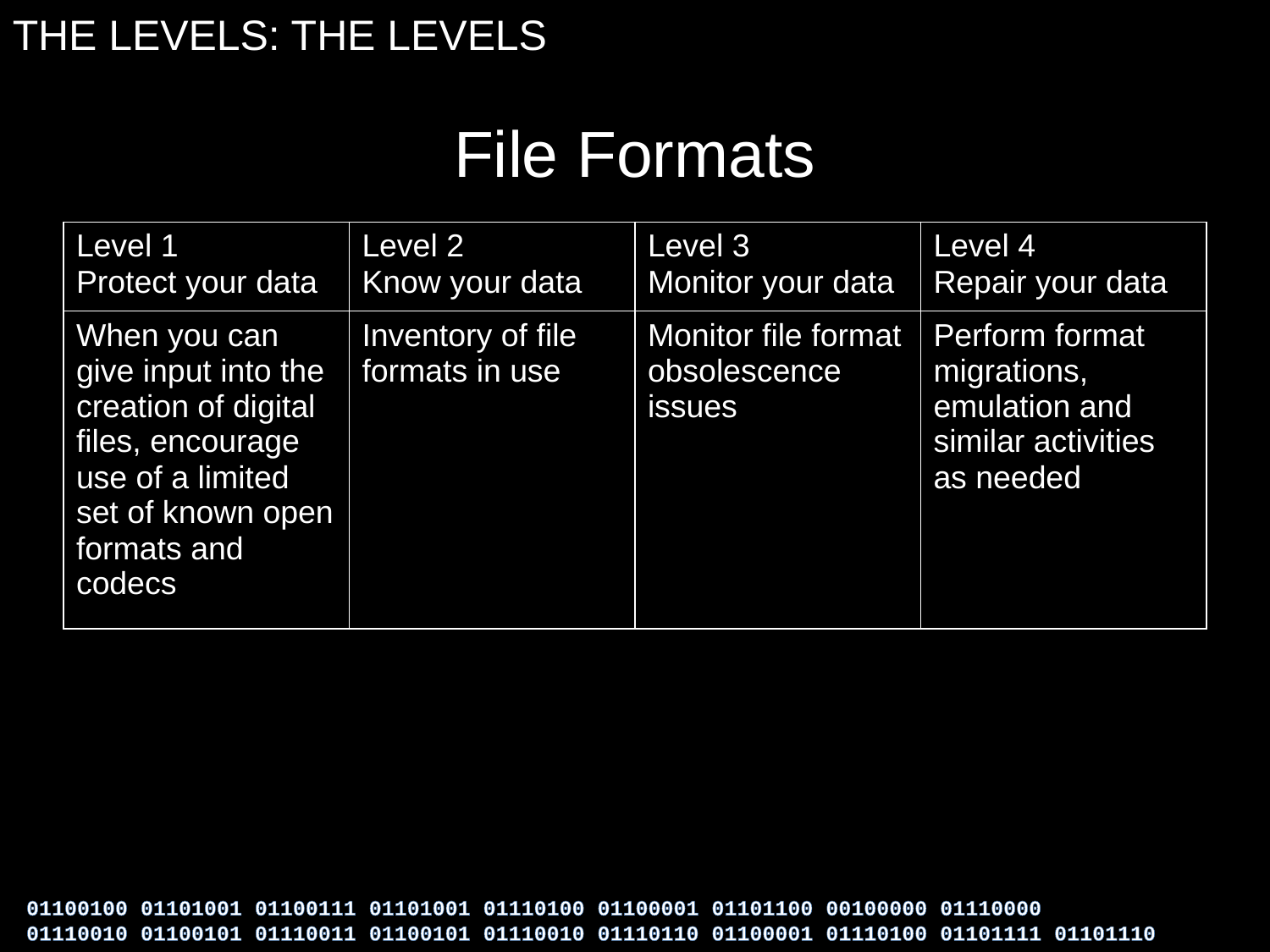

THE LEVELS: THE LEVELS
# Storage and Geographic Location
File Formats
| Level 1 Protect your data | Level 2 Know your data | Level 3 Monitor your data | Level 4 Repair your data |
| --- | --- | --- | --- |
| When you can give input into the creation of digital files, encourage use of a limited set of known open formats and codecs | Inventory of file formats in use | Monitor file format obsolescence issues | Perform format migrations, emulation and similar activities as needed |
01100100 01101001 01100111 01101001 01110100 01100001 01101100 00100000 01110000
01110010 01100101 01110011 01100101 01110010 01110110 01100001 01110100 01101111 01101110